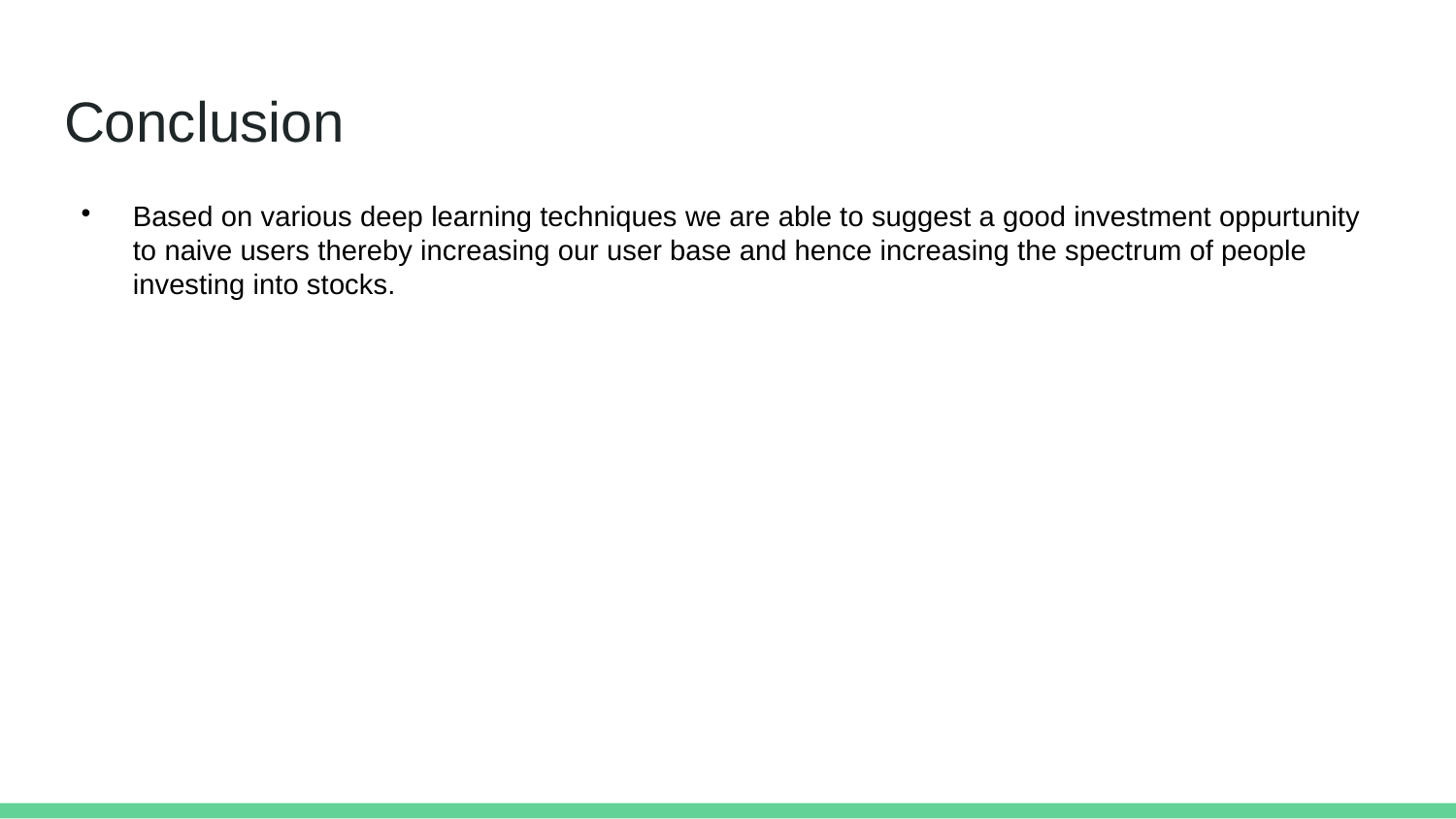

# Conclusion
Based on various deep learning techniques we are able to suggest a good investment oppurtunity to naive users thereby increasing our user base and hence increasing the spectrum of people investing into stocks.